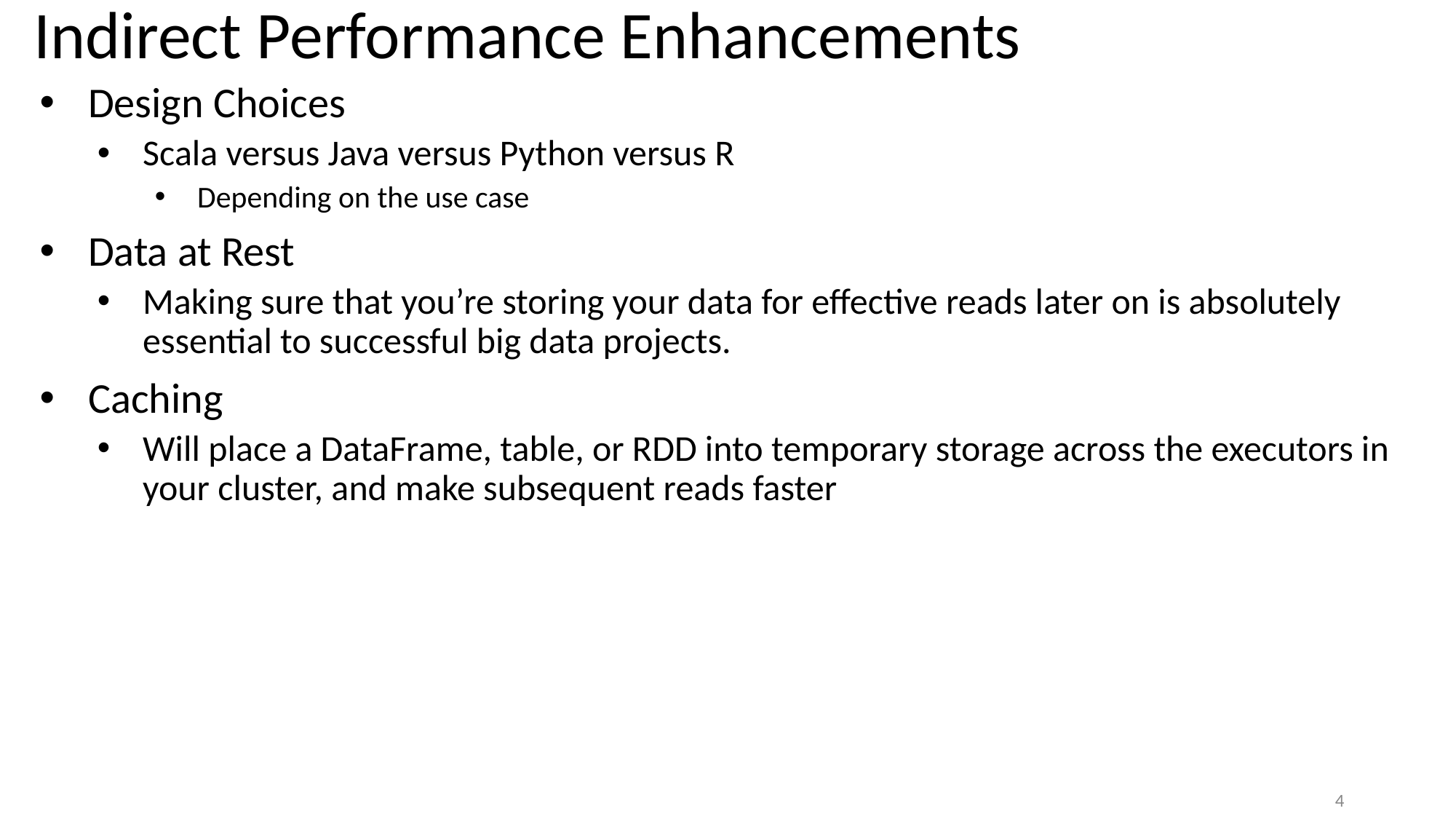

# Indirect Performance Enhancements
Design Choices
Scala versus Java versus Python versus R
Depending on the use case
Data at Rest
Making sure that you’re storing your data for effective reads later on is absolutely essential to successful big data projects.
Caching
Will place a DataFrame, table, or RDD into temporary storage across the executors in your cluster, and make subsequent reads faster

4